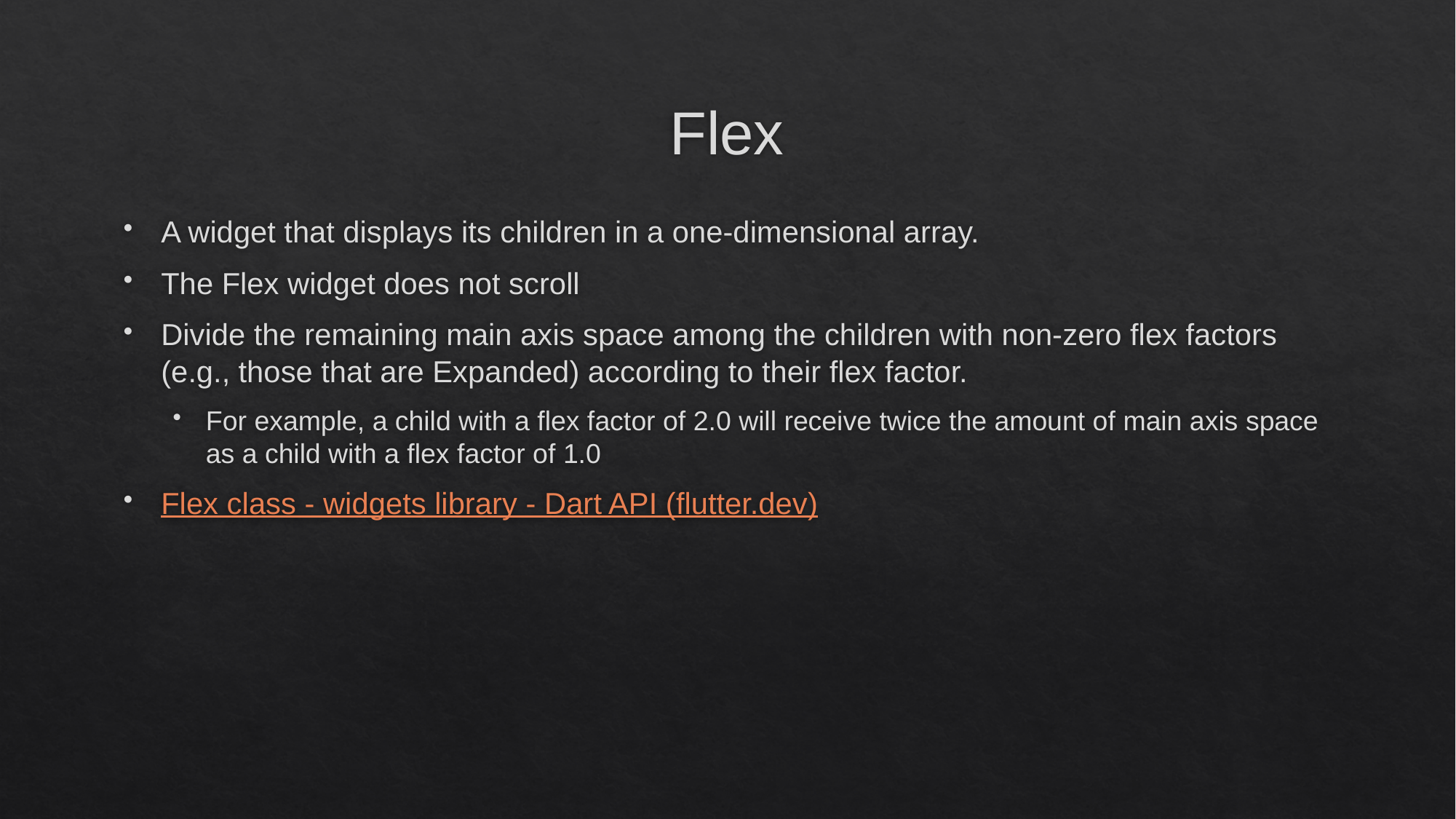

# Flex
A widget that displays its children in a one-dimensional array.
The Flex widget does not scroll
Divide the remaining main axis space among the children with non-zero flex factors (e.g., those that are Expanded) according to their flex factor.
For example, a child with a flex factor of 2.0 will receive twice the amount of main axis space as a child with a flex factor of 1.0
Flex class - widgets library - Dart API (flutter.dev)